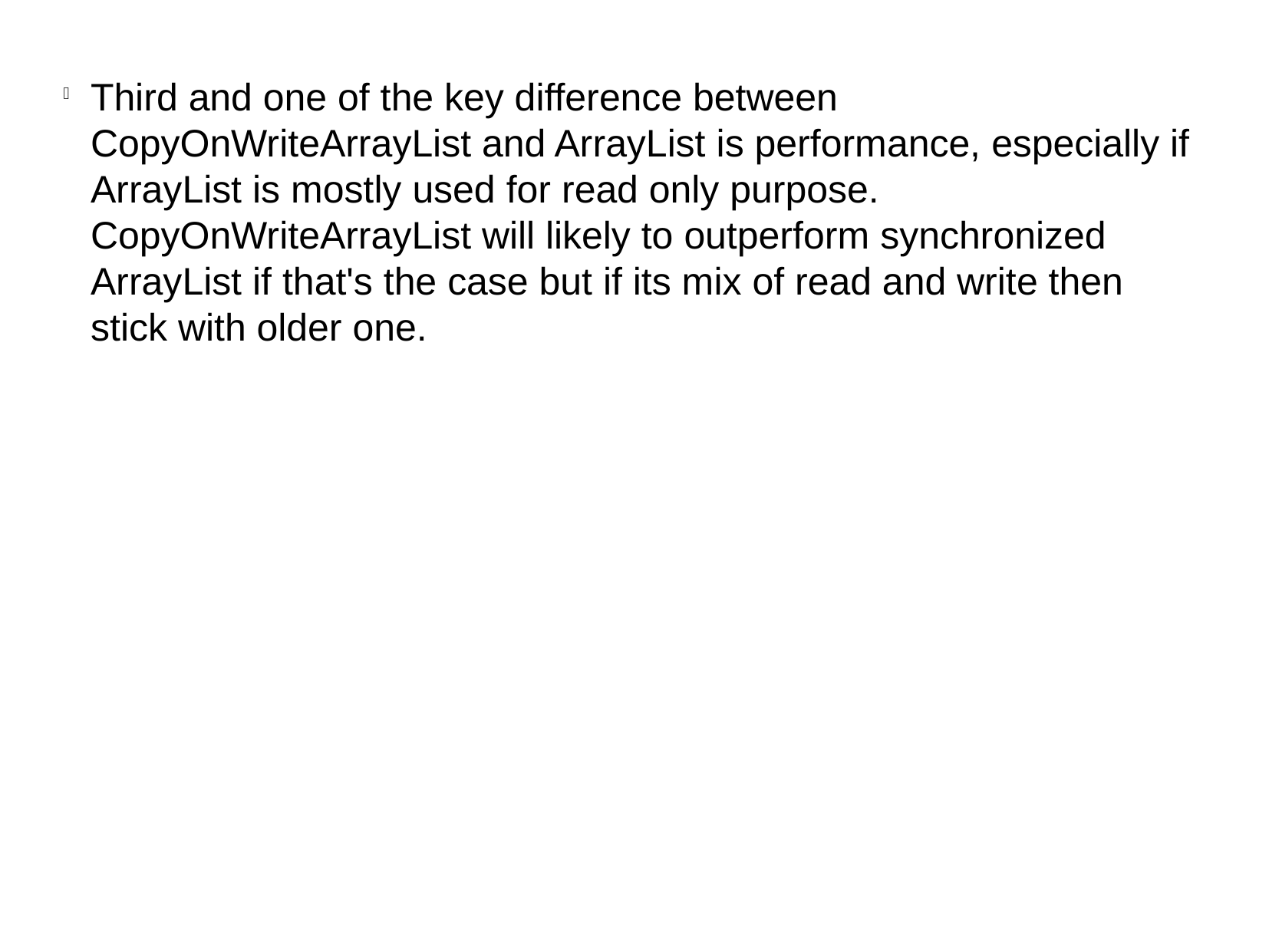

Third and one of the key difference between CopyOnWriteArrayList and ArrayList is performance, especially if ArrayList is mostly used for read only purpose. CopyOnWriteArrayList will likely to outperform synchronized ArrayList if that's the case but if its mix of read and write then stick with older one.